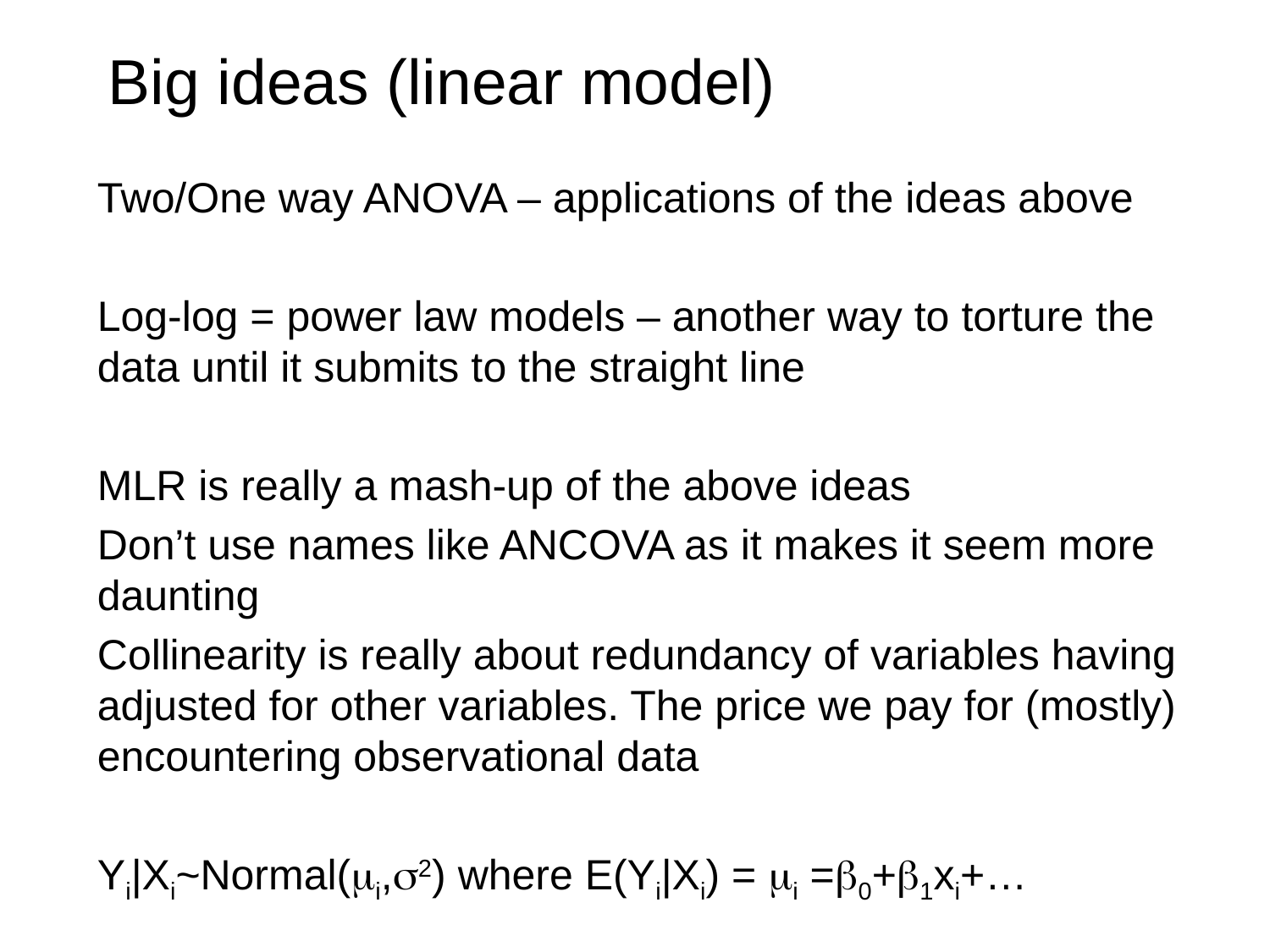

# Big ideas (linear model)
Two/One way ANOVA – applications of the ideas above

Log-log = power law models – another way to torture the data until it submits to the straight line

MLR is really a mash-up of the above ideas
Don’t use names like ANCOVA as it makes it seem more daunting
Collinearity is really about redundancy of variables having adjusted for other variables. The price we pay for (mostly) encountering observational data

Yi|Xi~Normal(μi,σ2) where E(Yi|Xi) = μi =β0+β1xi+…